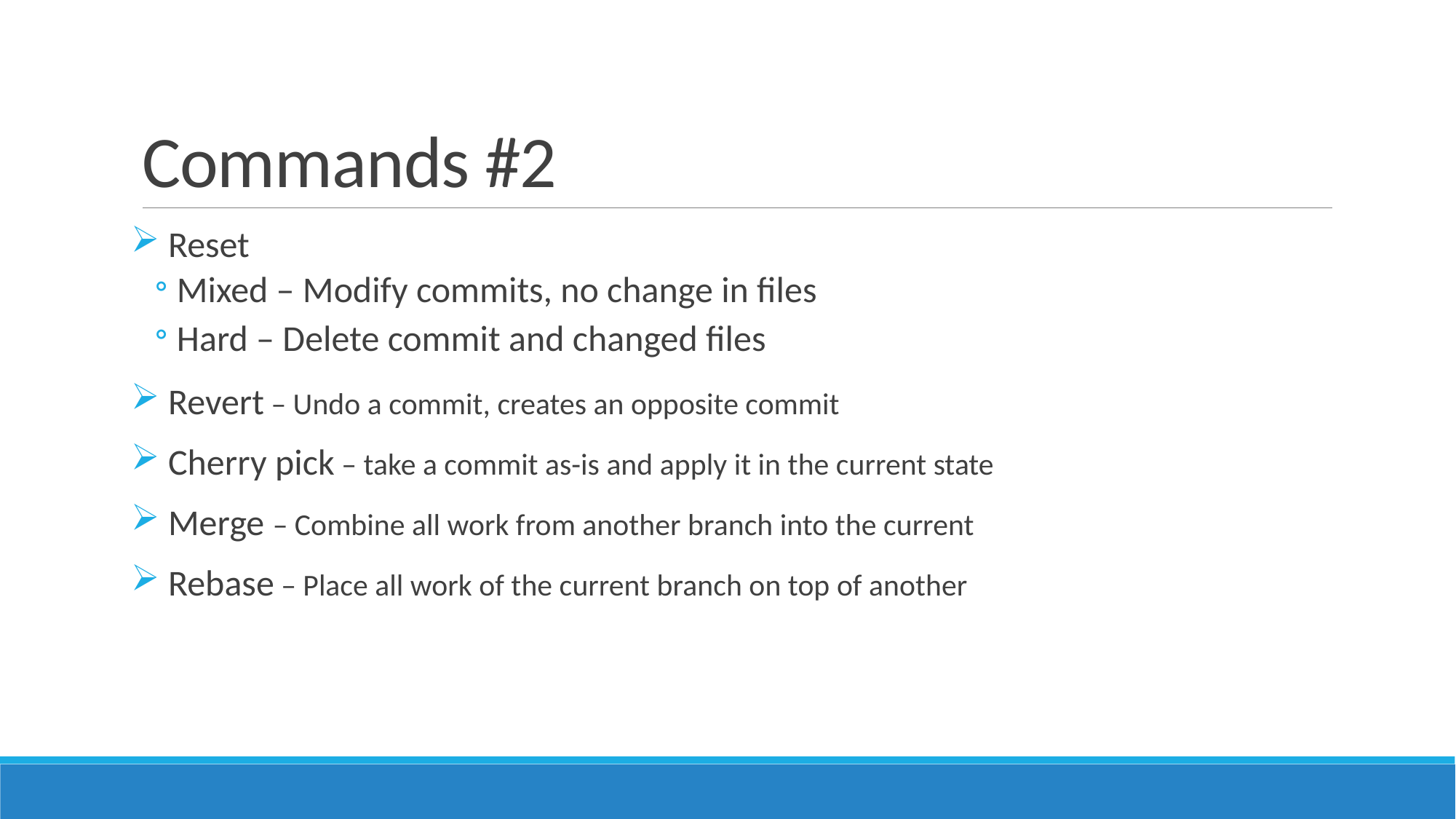

# Commands #2
 Reset
Mixed – Modify commits, no change in files
Hard – Delete commit and changed files
 Revert – Undo a commit, creates an opposite commit
 Cherry pick – take a commit as-is and apply it in the current state
 Merge – Combine all work from another branch into the current
 Rebase – Place all work of the current branch on top of another